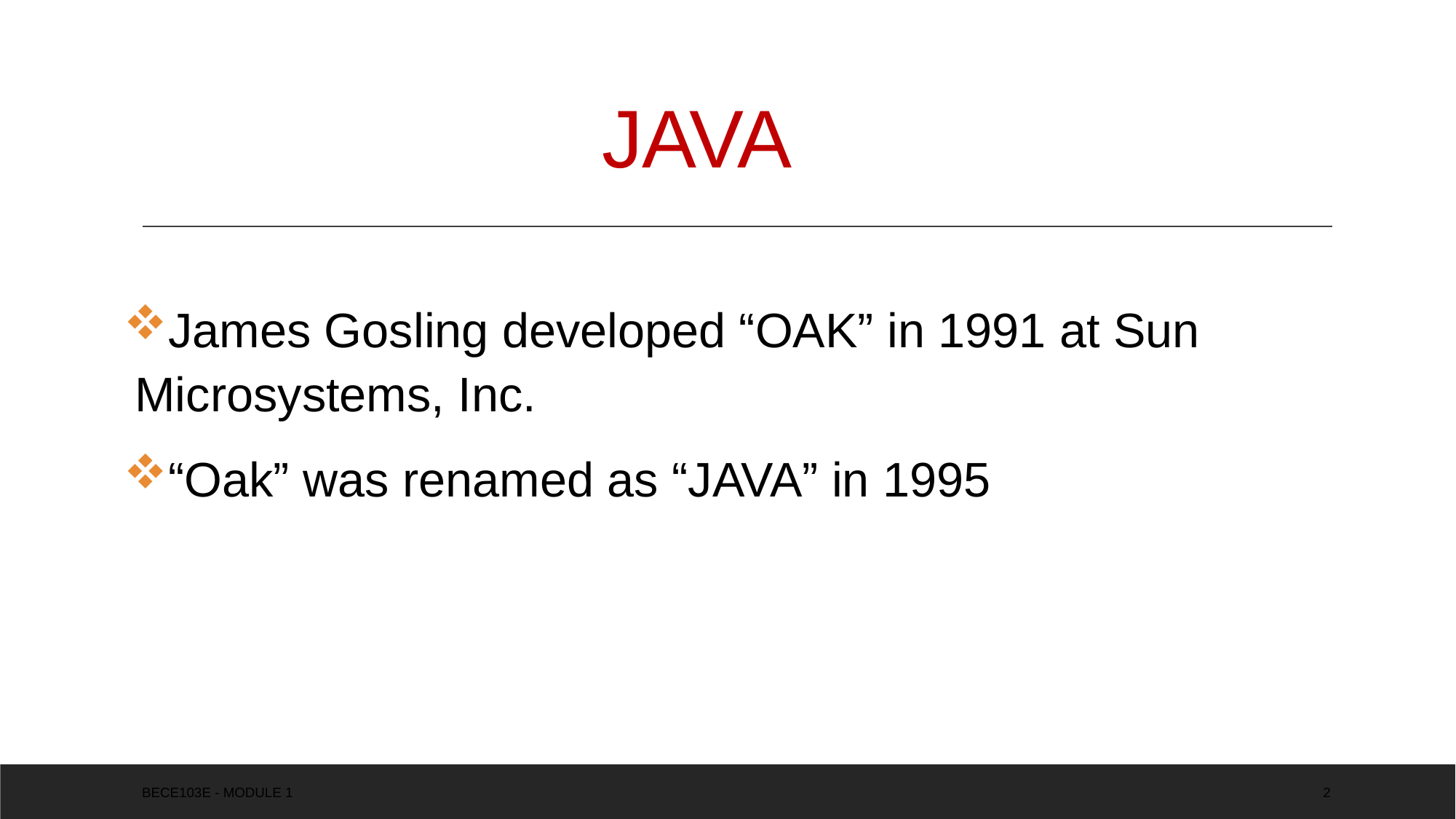

# JAVA
James Gosling developed “OAK” in 1991 at Sun Microsystems, Inc.
“Oak” was renamed as “JAVA” in 1995

BECE103E - Module 1
2